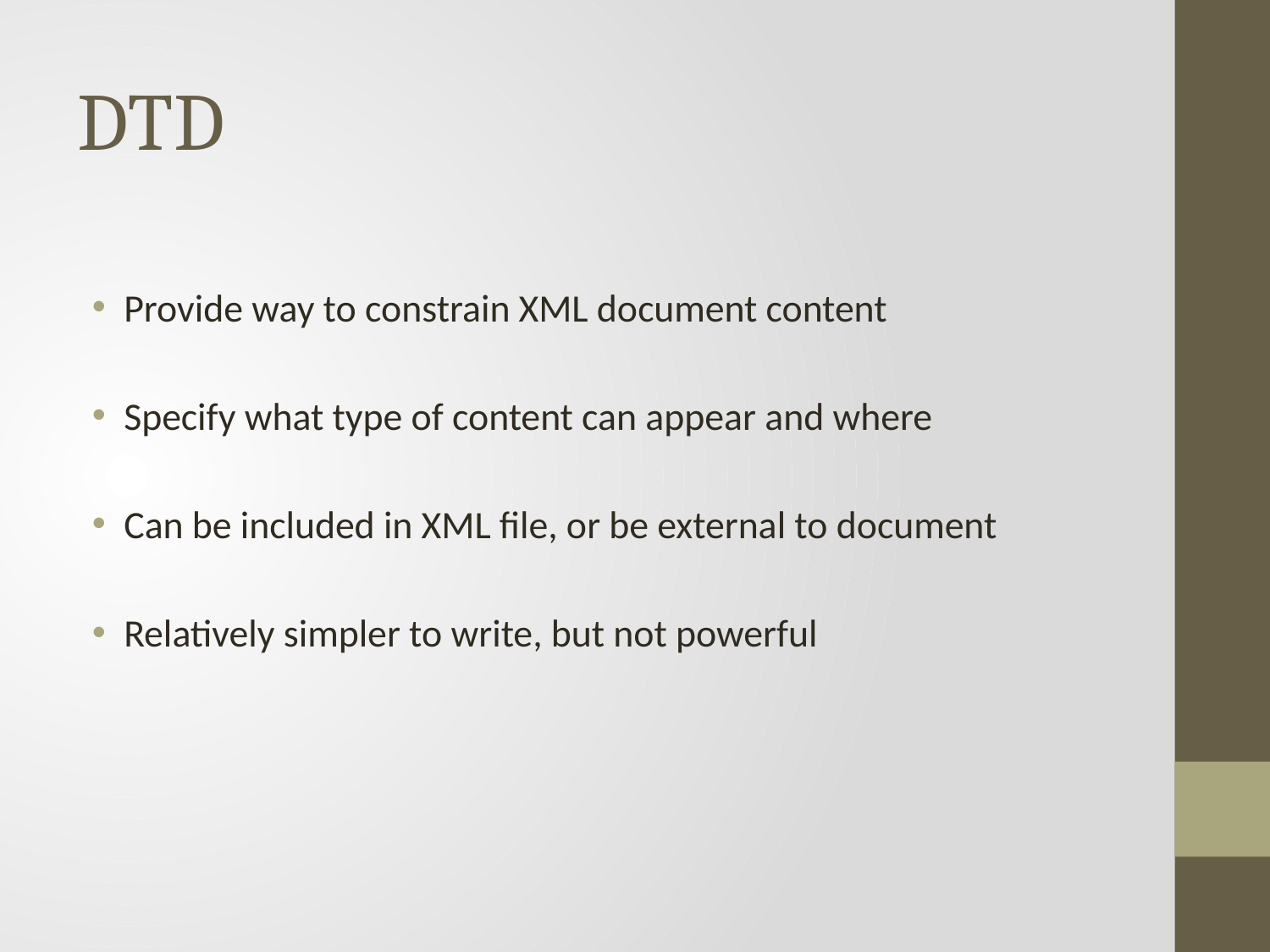

# DTD

Provide way to constrain XML document content

Specify what type of content can appear and where

Can be included in XML file, or be external to document

Relatively simpler to write, but not powerful